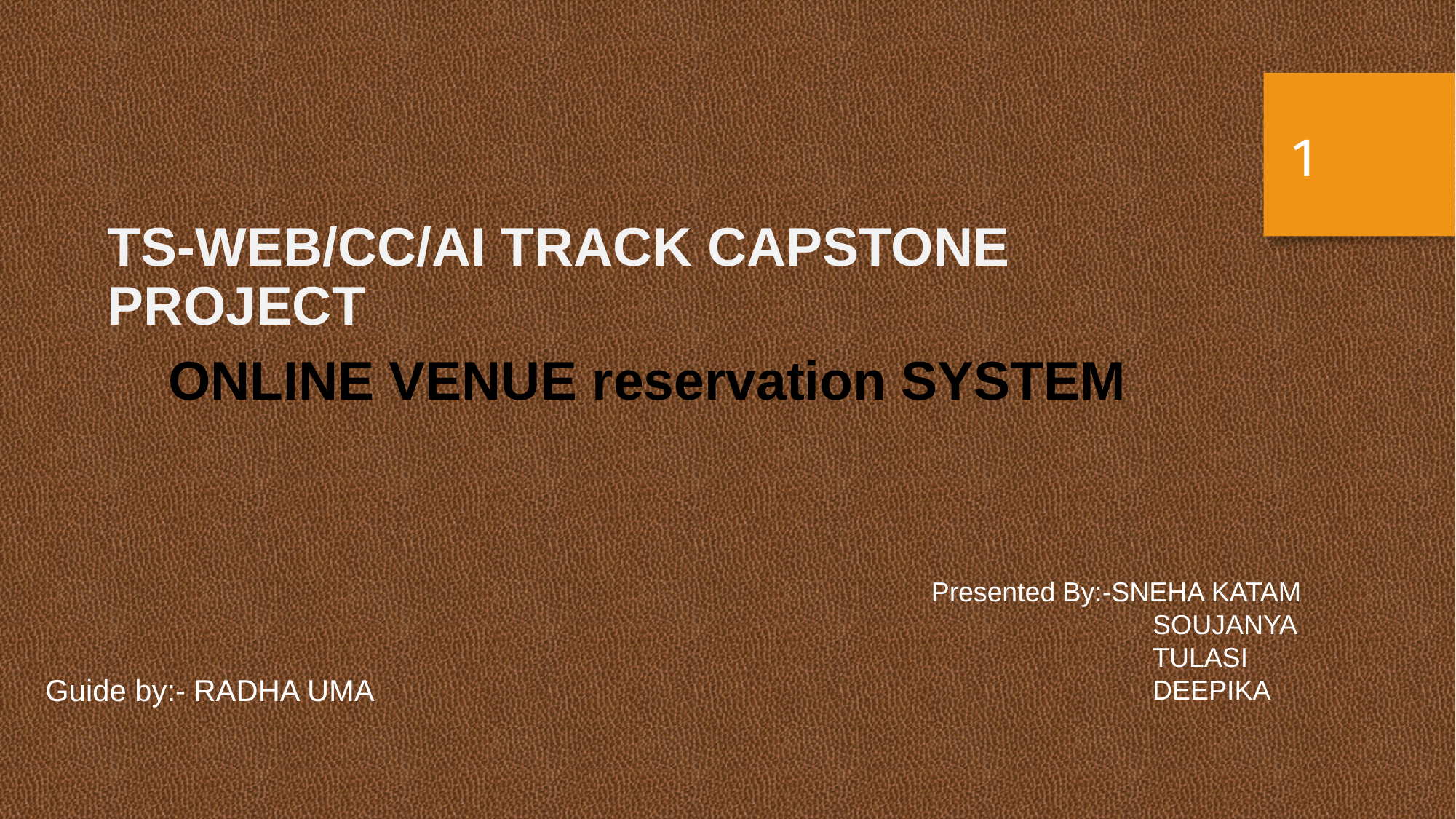

TS-WEB/CC/AI TRACK CAPSTONE PROJECT
   ONLINE VENUE reservation SYSTEM
1
Presented By:-SNEHA KATAM
                             SOUJANYA
                             TULASI
                             DEEPIKA
 Guide by:- RADHA UMA